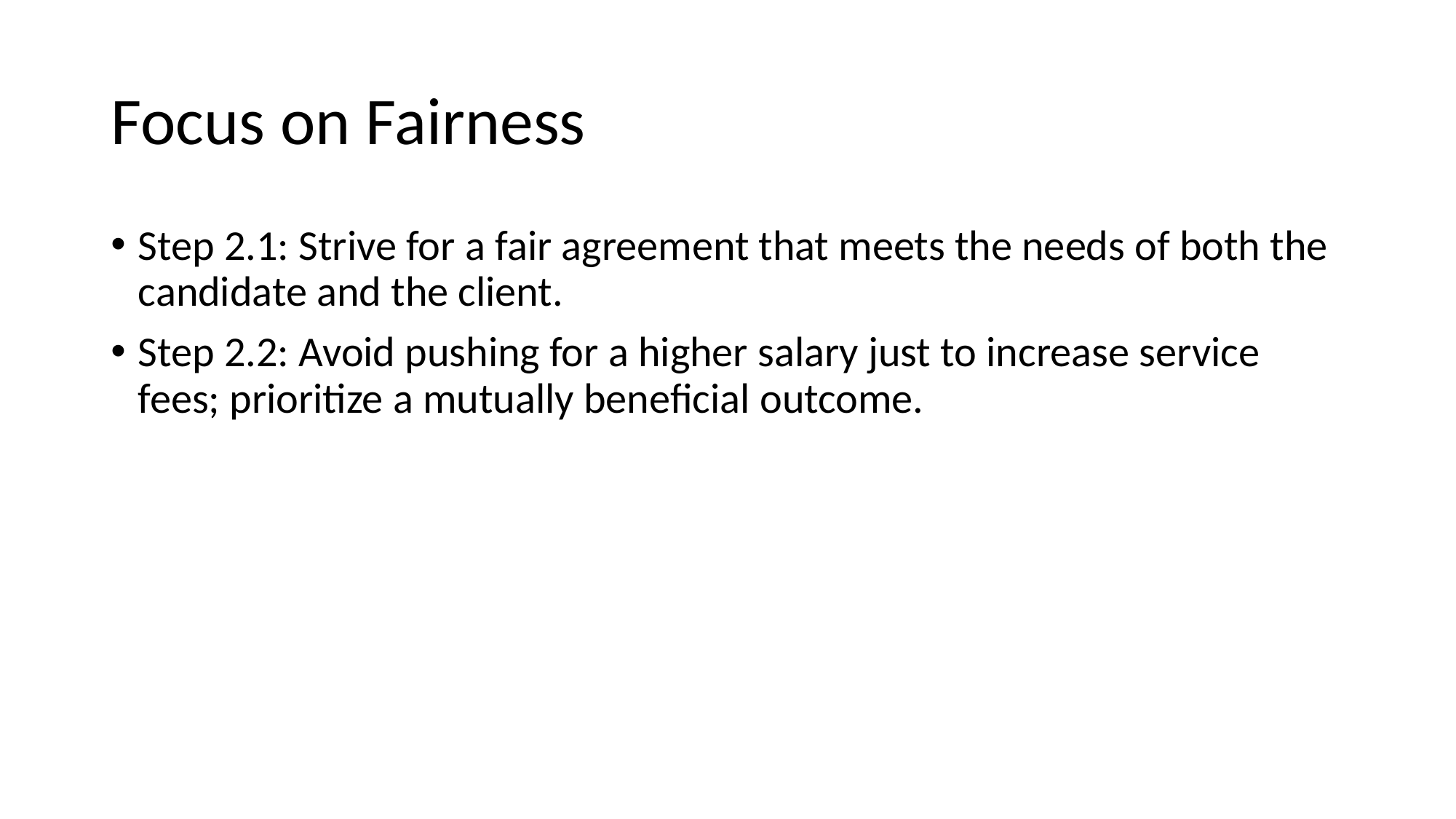

# Focus on Fairness
Step 2.1: Strive for a fair agreement that meets the needs of both the candidate and the client.
Step 2.2: Avoid pushing for a higher salary just to increase service fees; prioritize a mutually beneficial outcome.